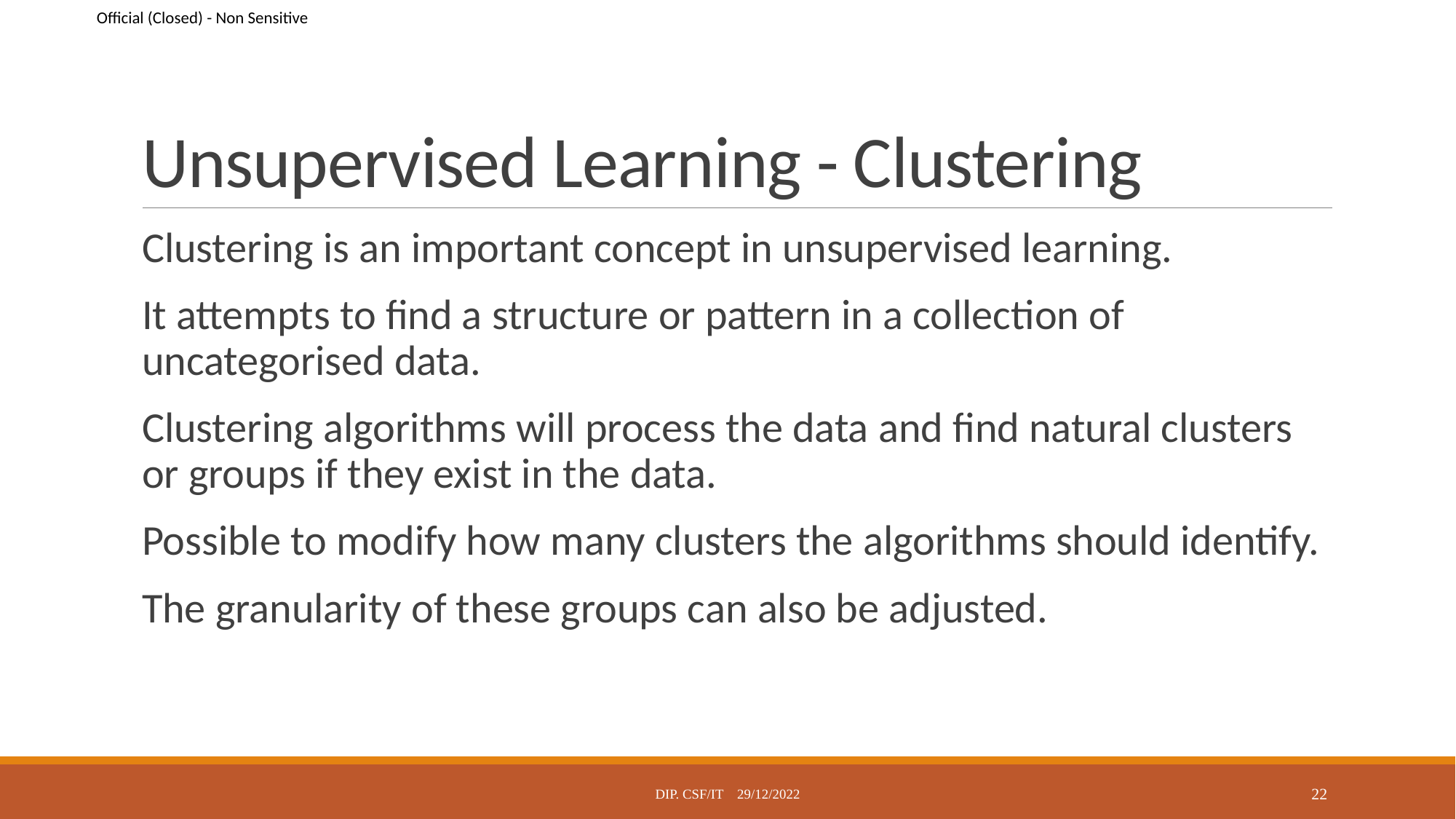

# Unsupervised Learning - Clustering
Clustering is an important concept in unsupervised learning.
It attempts to find a structure or pattern in a collection of uncategorised data.
Clustering algorithms will process the data and find natural clusters or groups if they exist in the data.
Possible to modify how many clusters the algorithms should identify.
The granularity of these groups can also be adjusted.
Dip. CSF/IT    29/12/2022
22